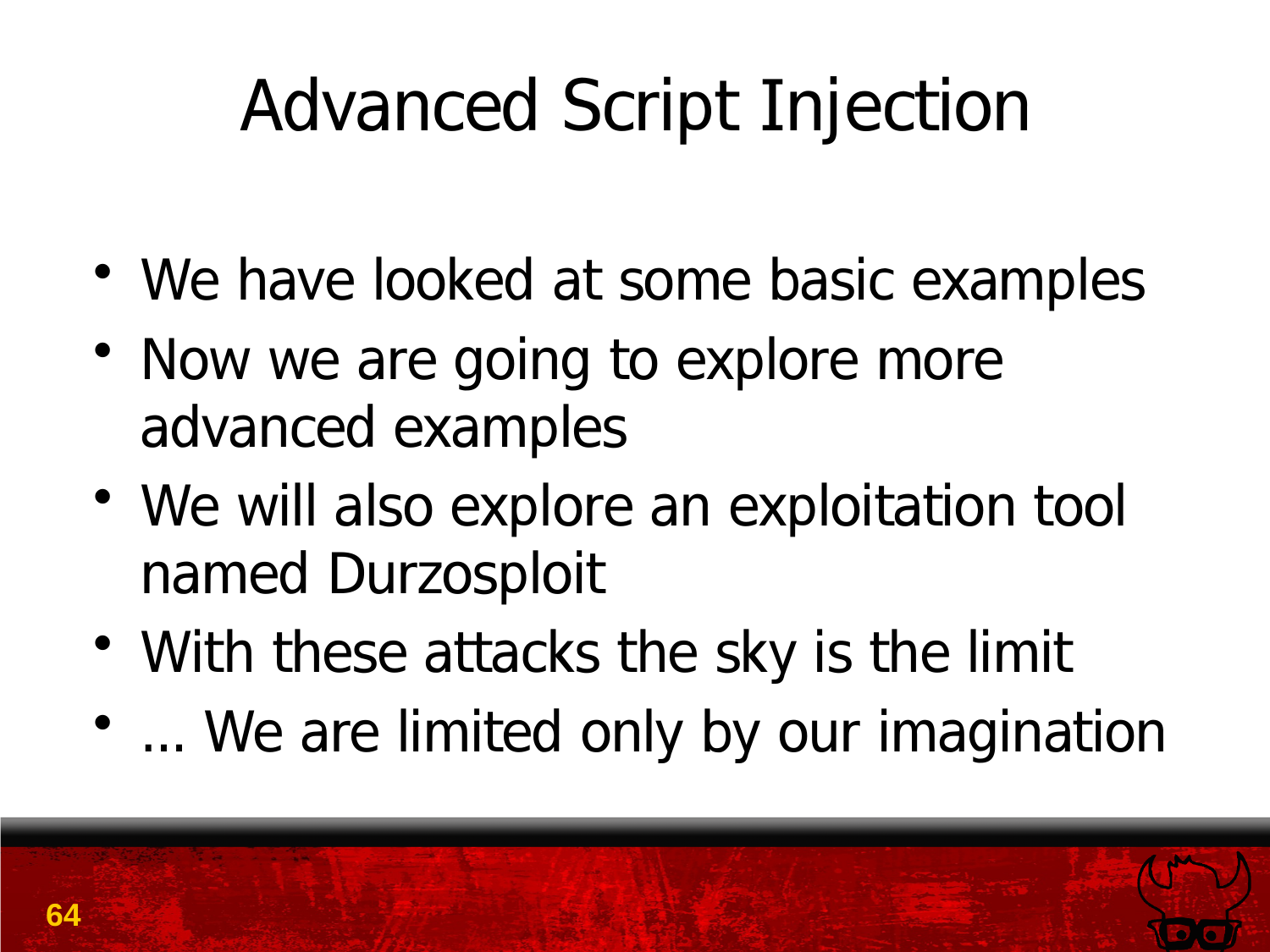

# Advanced Script Injection
We have looked at some basic examples
Now we are going to explore more advanced examples
We will also explore an exploitation tool named Durzosploit
With these attacks the sky is the limit
… We are limited only by our imagination